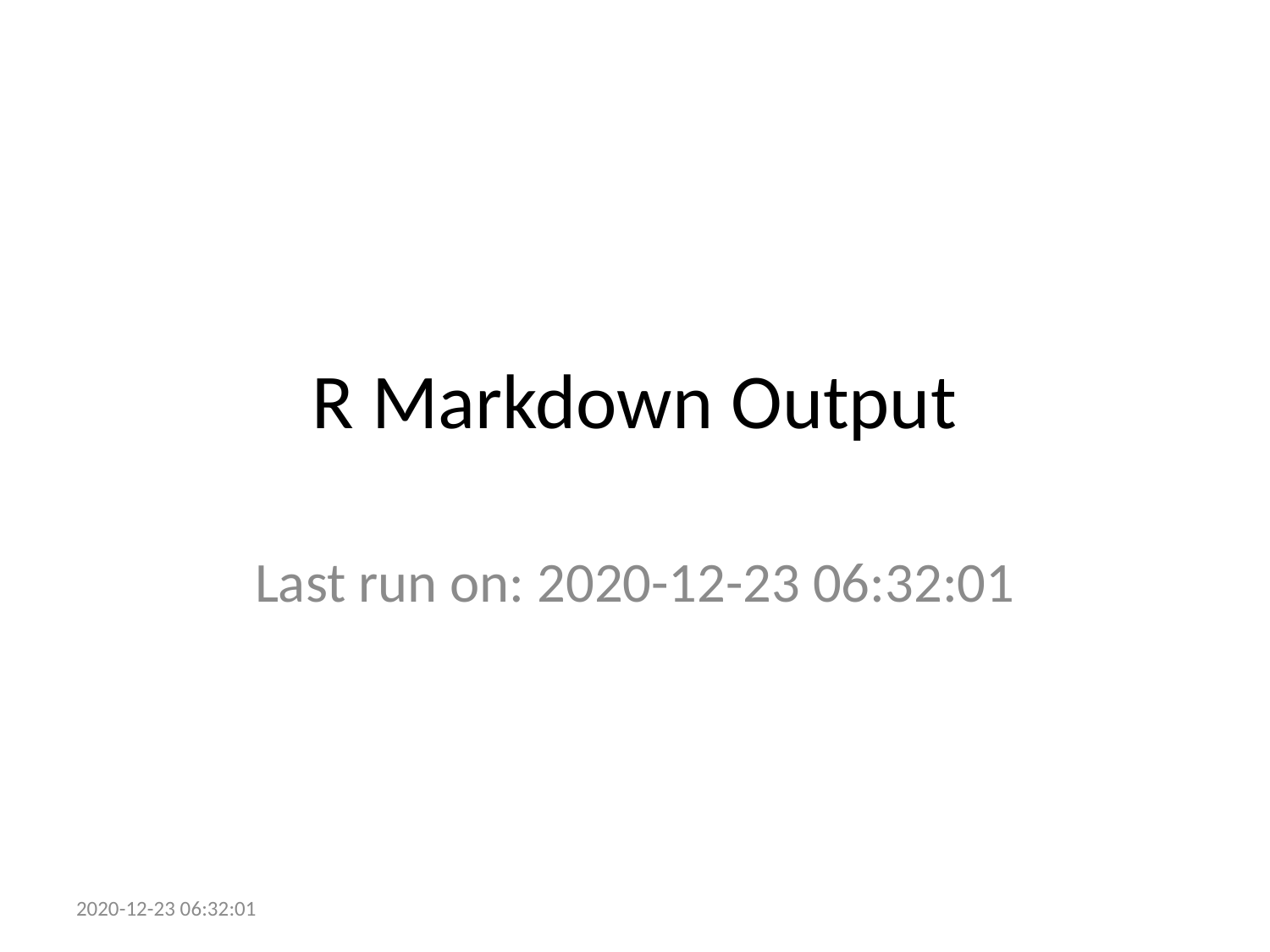

# R Markdown Output
Last run on: 2020-12-23 06:32:01
2020-12-23 06:32:01